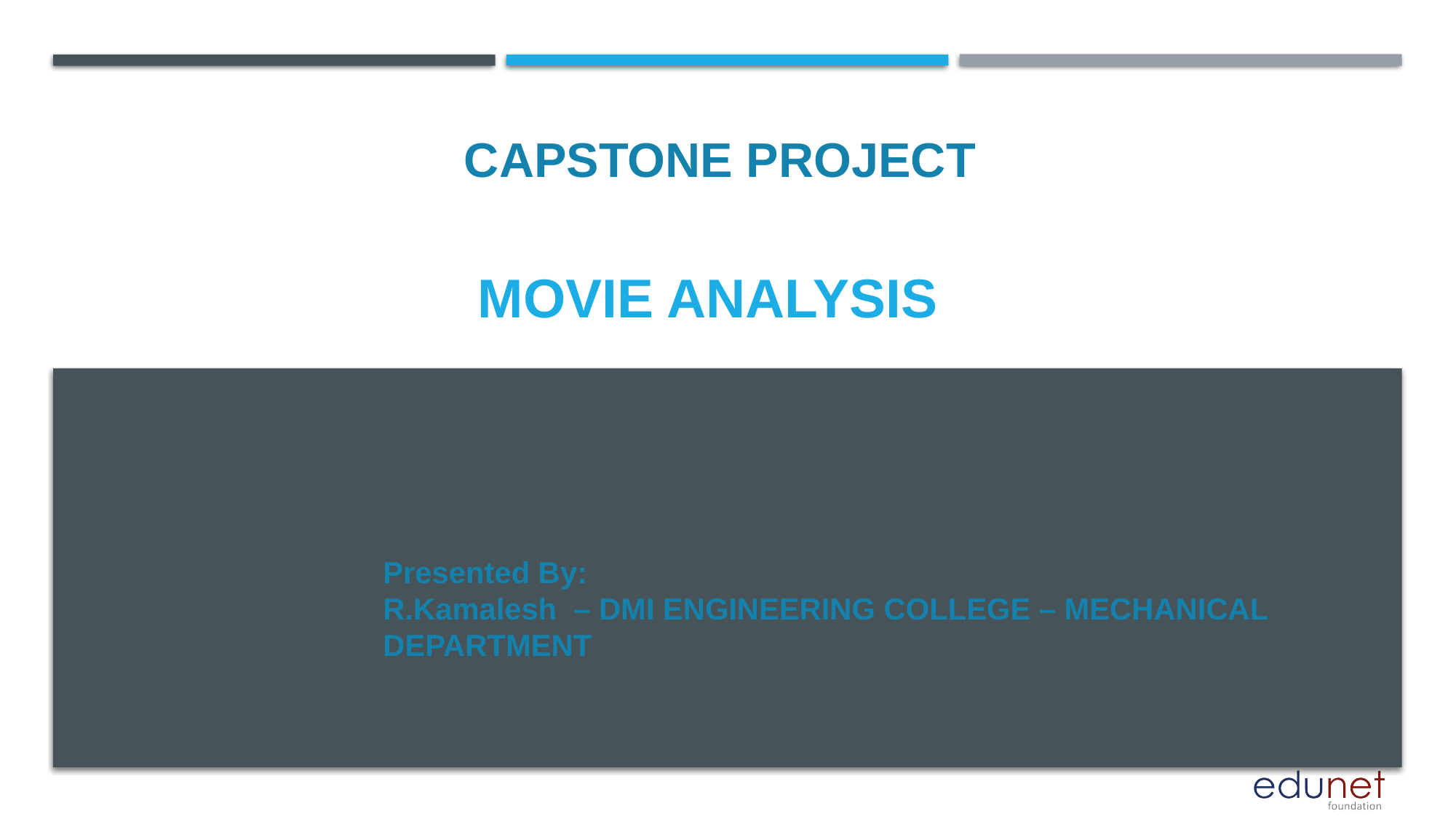

CAPSTONE PROJECT
# Movie analysis
Presented By:
R.Kamalesh  – DMI ENGINEERING COLLEGE – MECHANICAL DEPARTMENT